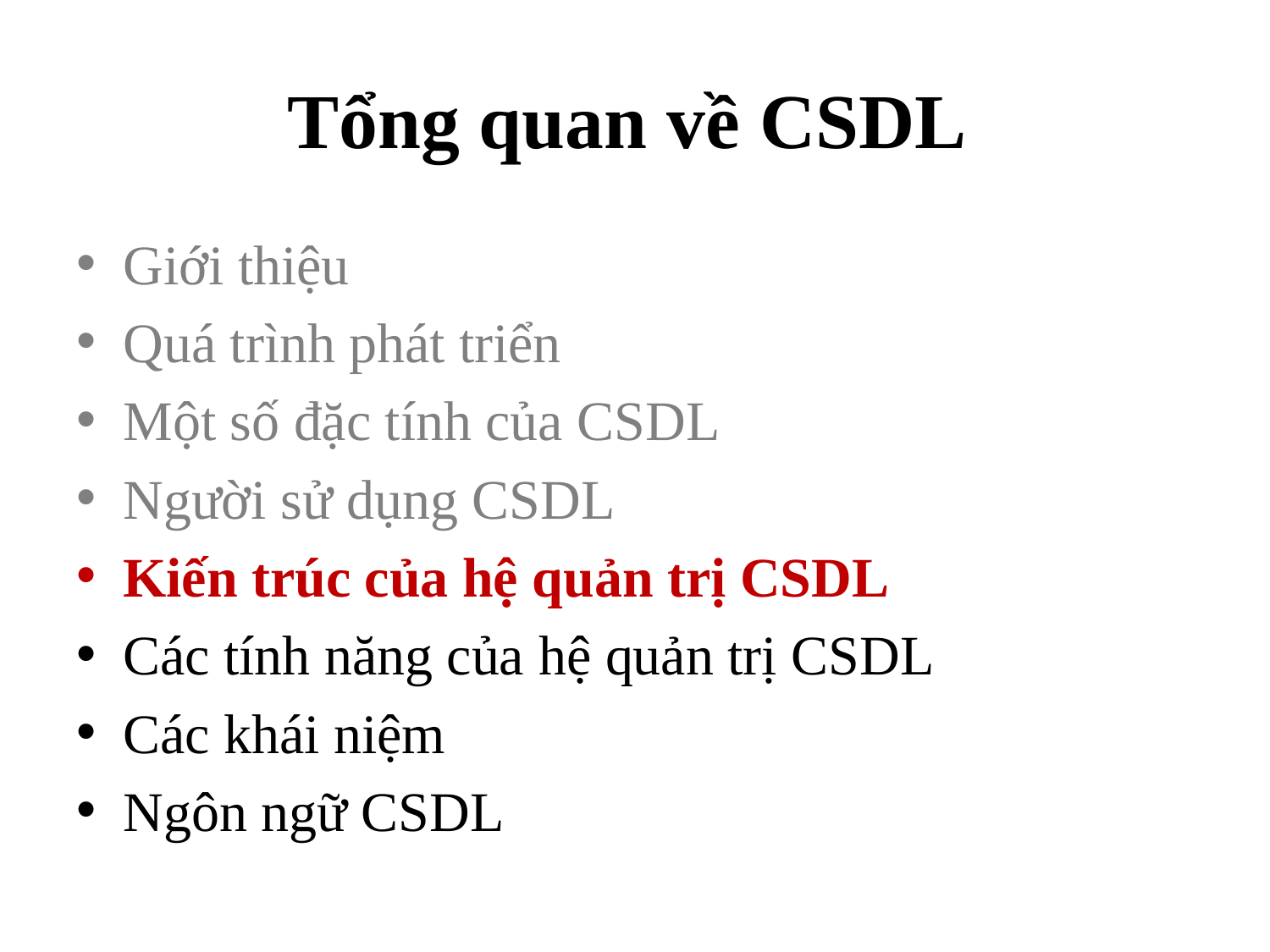

# Tổng quan về CSDL
Giới thiệu
Quá trình phát triển
Một số đặc tính của CSDL
Người sử dụng CSDL
Kiến trúc của hệ quản trị CSDL
Các tính năng của hệ quản trị CSDL
Các khái niệm
Ngôn ngữ CSDL